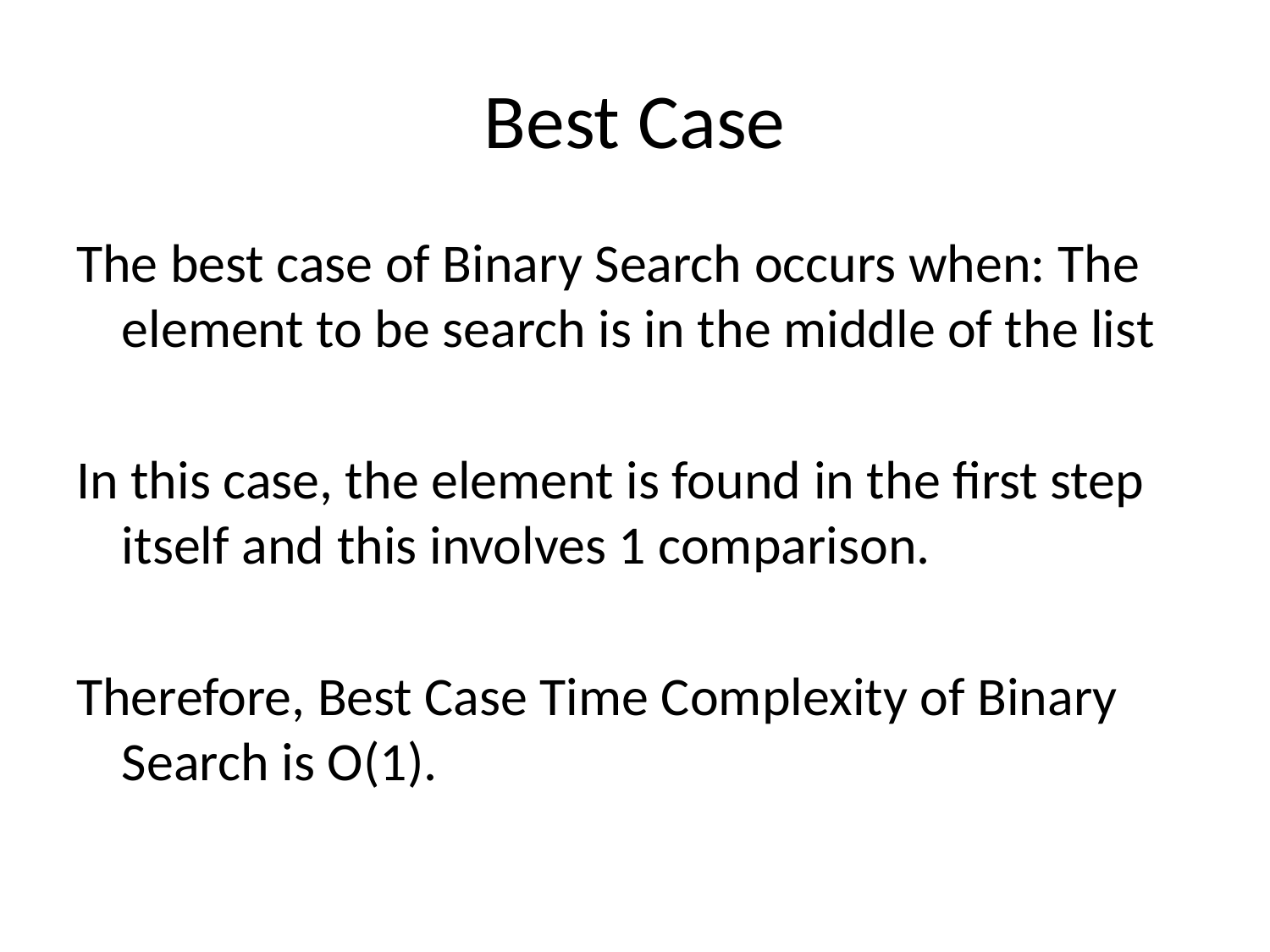

# Best Case
The best case of Binary Search occurs when: The element to be search is in the middle of the list

In this case, the element is found in the first step itself and this involves 1 comparison.

Therefore, Best Case Time Complexity of Binary Search is O(1).